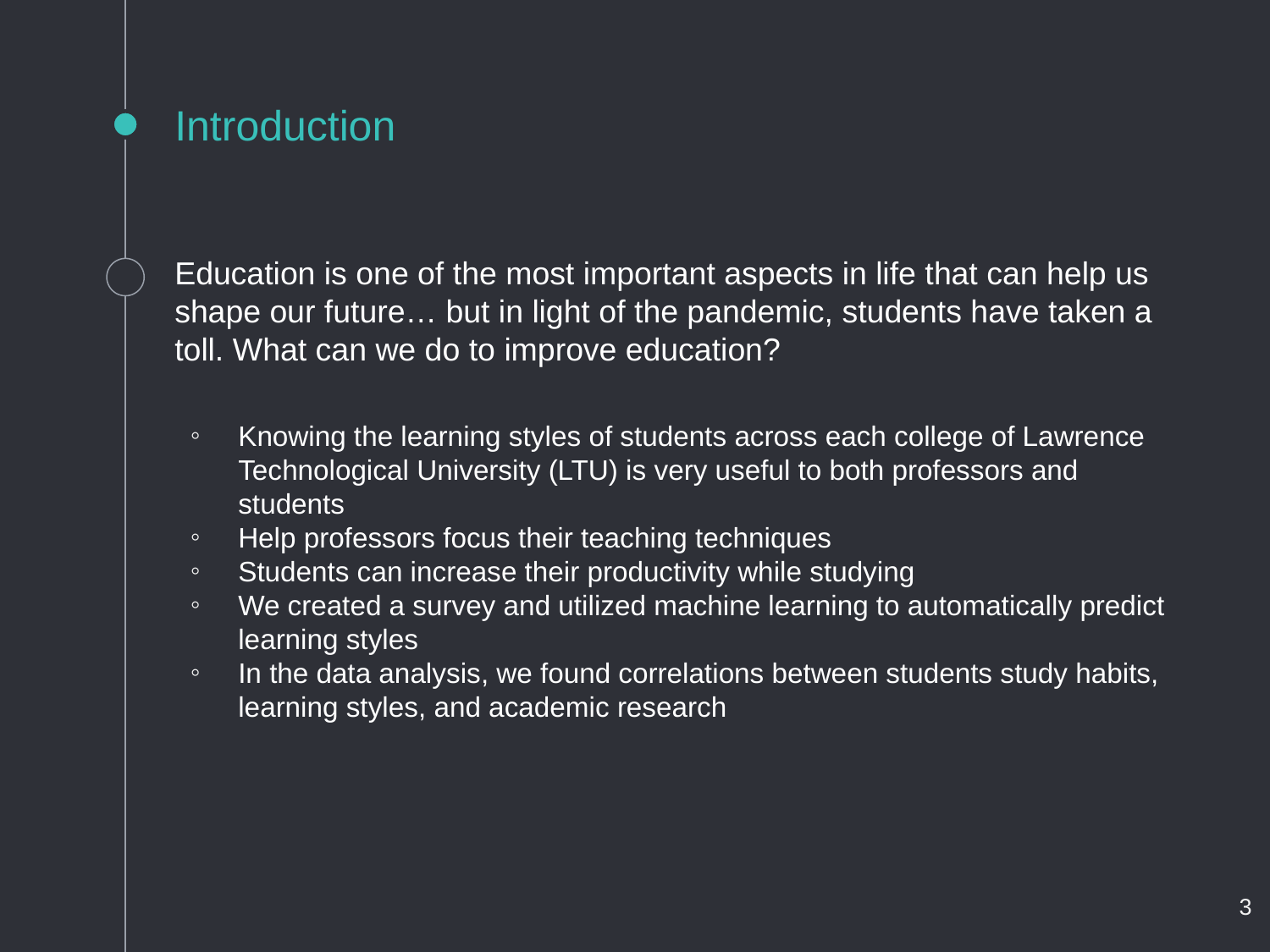

# Introduction
Education is one of the most important aspects in life that can help us shape our future… but in light of the pandemic, students have taken a toll. What can we do to improve education?

Knowing the learning styles of students across each college of Lawrence Technological University (LTU) is very useful to both professors and students
Help professors focus their teaching techniques
Students can increase their productivity while studying
We created a survey and utilized machine learning to automatically predict learning styles
In the data analysis, we found correlations between students study habits, learning styles, and academic research

3